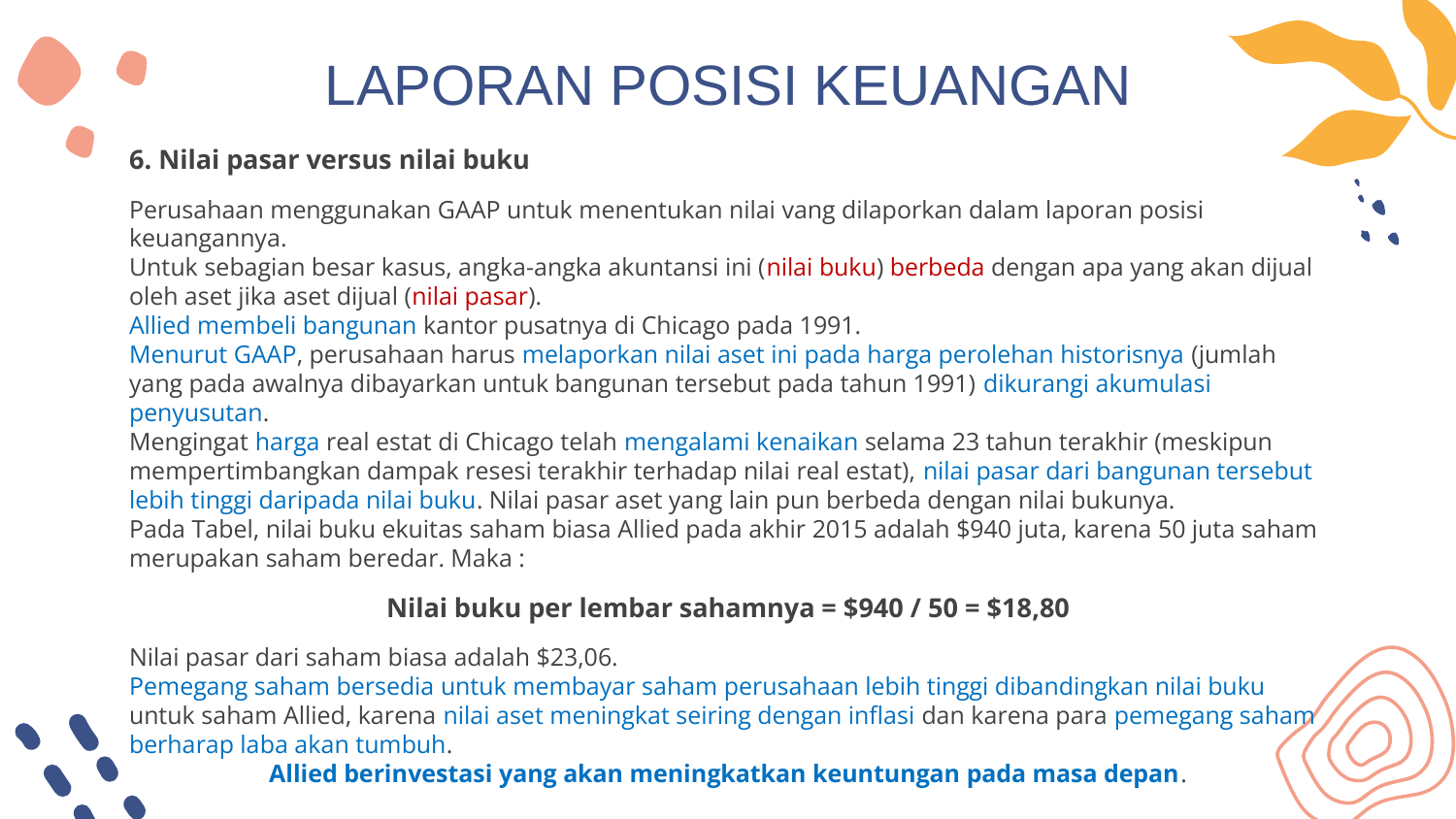

# LAPORAN POSISI KEUANGAN
6. Nilai pasar versus nilai buku

Perusahaan menggunakan GAAP untuk menentukan nilai vang dilaporkan dalam laporan posisi keuangannya.
Untuk sebagian besar kasus, angka-angka akuntansi ini (nilai buku) berbeda dengan apa yang akan dijual oleh aset jika aset dijual (nilai pasar).
Allied membeli bangunan kantor pusatnya di Chicago pada 1991.
Menurut GAAP, perusahaan harus melaporkan nilai aset ini pada harga perolehan historisnya (jumlah yang pada awalnya dibayarkan untuk bangunan tersebut pada tahun 1991) dikurangi akumulasi penyusutan.
Mengingat harga real estat di Chicago telah mengalami kenaikan selama 23 tahun terakhir (meskipun mempertimbangkan dampak resesi terakhir terhadap nilai real estat), nilai pasar dari bangunan tersebut lebih tinggi daripada nilai buku. Nilai pasar aset yang lain pun berbeda dengan nilai bukunya.
Pada Tabel, nilai buku ekuitas saham biasa Allied pada akhir 2015 adalah $940 juta, karena 50 juta saham merupakan saham beredar. Maka :

Nilai buku per lembar sahamnya = $940 / 50 = $18,80

Nilai pasar dari saham biasa adalah $23,06.
Pemegang saham bersedia untuk membayar saham perusahaan lebih tinggi dibandingkan nilai buku untuk saham Allied, karena nilai aset meningkat seiring dengan inflasi dan karena para pemegang saham berharap laba akan tumbuh.
Allied berinvestasi yang akan meningkatkan keuntungan pada masa depan.